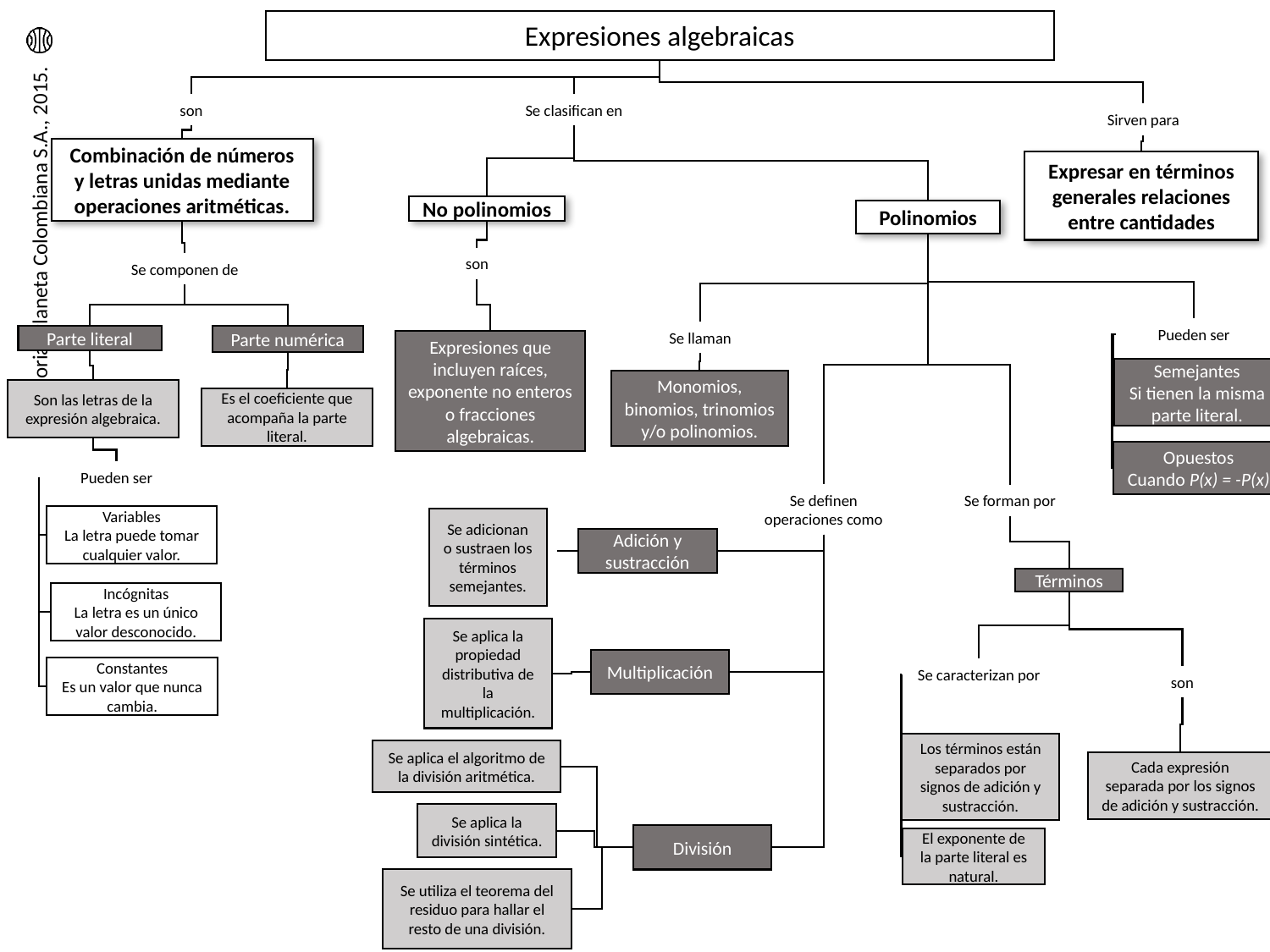

Expresiones algebraicas
Se clasifican en
son
Sirven para
Combinación de números y letras unidas mediante operaciones aritméticas.
Expresar en términos generales relaciones entre cantidades
No polinomios
Polinomios
son
Se componen de
Pueden ser
Se llaman
Parte literal
Parte numérica
Expresiones que incluyen raíces, exponente no enteros o fracciones algebraicas.
Semejantes
Si tienen la misma parte literal.
Monomios, binomios, trinomios y/o polinomios.
Son las letras de la expresión algebraica.
Es el coeficiente que acompaña la parte literal.
Opuestos
Cuando P(x) = -P(x)
Pueden ser
Se definen operaciones como
Se forman por
Variables
La letra puede tomar cualquier valor.
Se adicionan o sustraen los términos semejantes.
Adición y sustracción
Términos
Incógnitas
La letra es un único valor desconocido.
Se aplica la propiedad distributiva de la multiplicación.
Multiplicación
Constantes
Es un valor que nunca cambia.
Se caracterizan por
son
Los términos están separados por signos de adición y sustracción.
Se aplica el algoritmo de la división aritmética.
Cada expresión separada por los signos de adición y sustracción.
Se aplica la división sintética.
División
El exponente de la parte literal es natural.
Se utiliza el teorema del residuo para hallar el resto de una división.